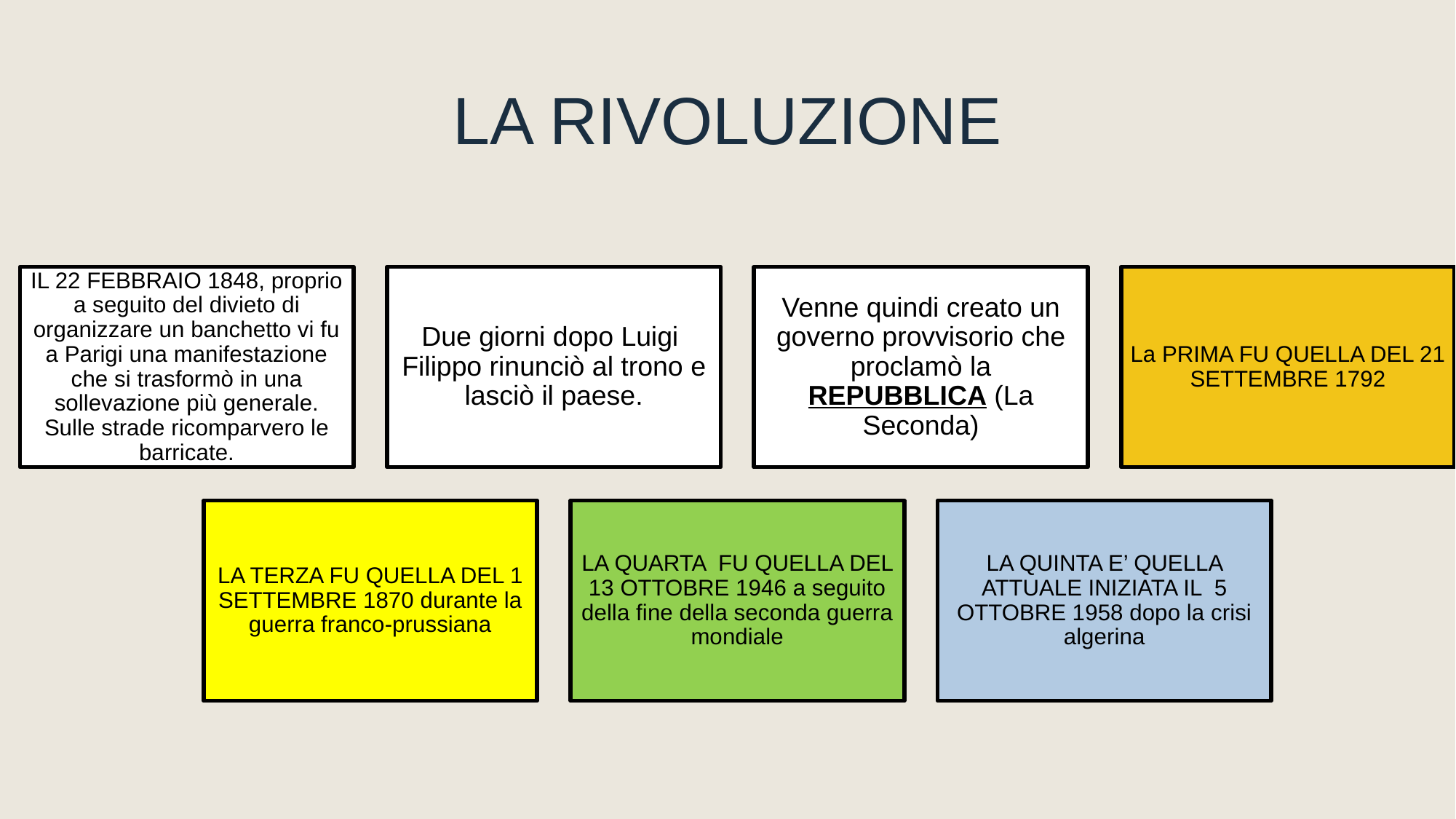

# LA RIVOLUZIONE

IL 22 FEBBRAIO 1848, proprio a seguito del divieto di organizzare un banchetto vi fu a Parigi una manifestazione che si trasformò in una sollevazione più generale. Sulle strade ricomparvero le barricate.

Due giorni dopo Luigi  Filippo rinunciò al trono e lasciò il paese.

Venne quindi creato un governo provvisorio che proclamò la REPUBBLICA (La Seconda)

La PRIMA FU QUELLA DEL 21 SETTEMBRE 1792

LA TERZA FU QUELLA DEL 1 SETTEMBRE 1870 durante la guerra franco-prussiana

LA QUARTA  FU QUELLA DEL 13 OTTOBRE 1946 a seguito della fine della seconda guerra mondiale

LA QUINTA E’ QUELLA ATTUALE INIZIATA IL  5 OTTOBRE 1958 dopo la crisi algerina